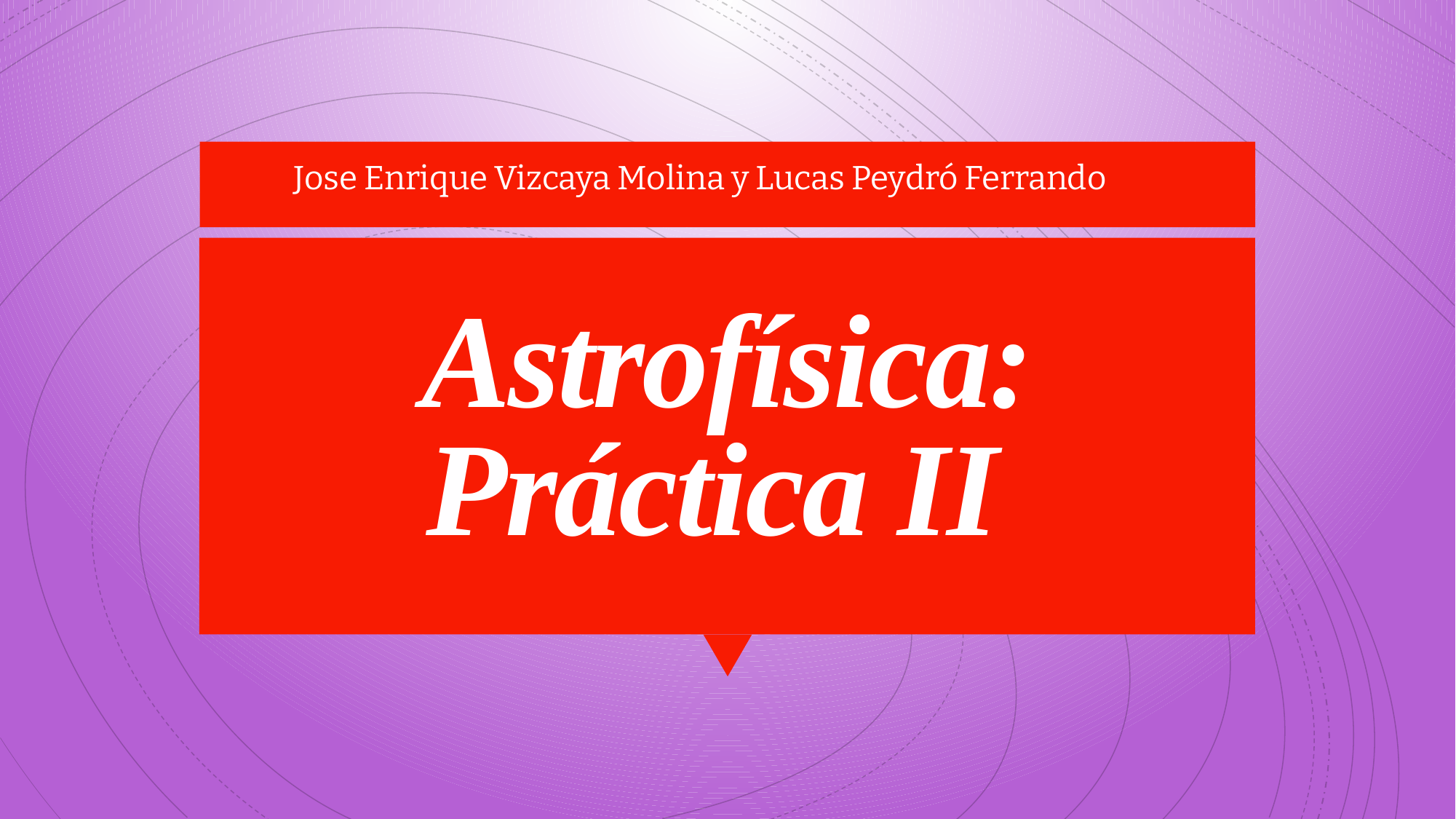

Jose Enrique Vizcaya Molina y Lucas Peydró Ferrando
# Astrofísica: Práctica II